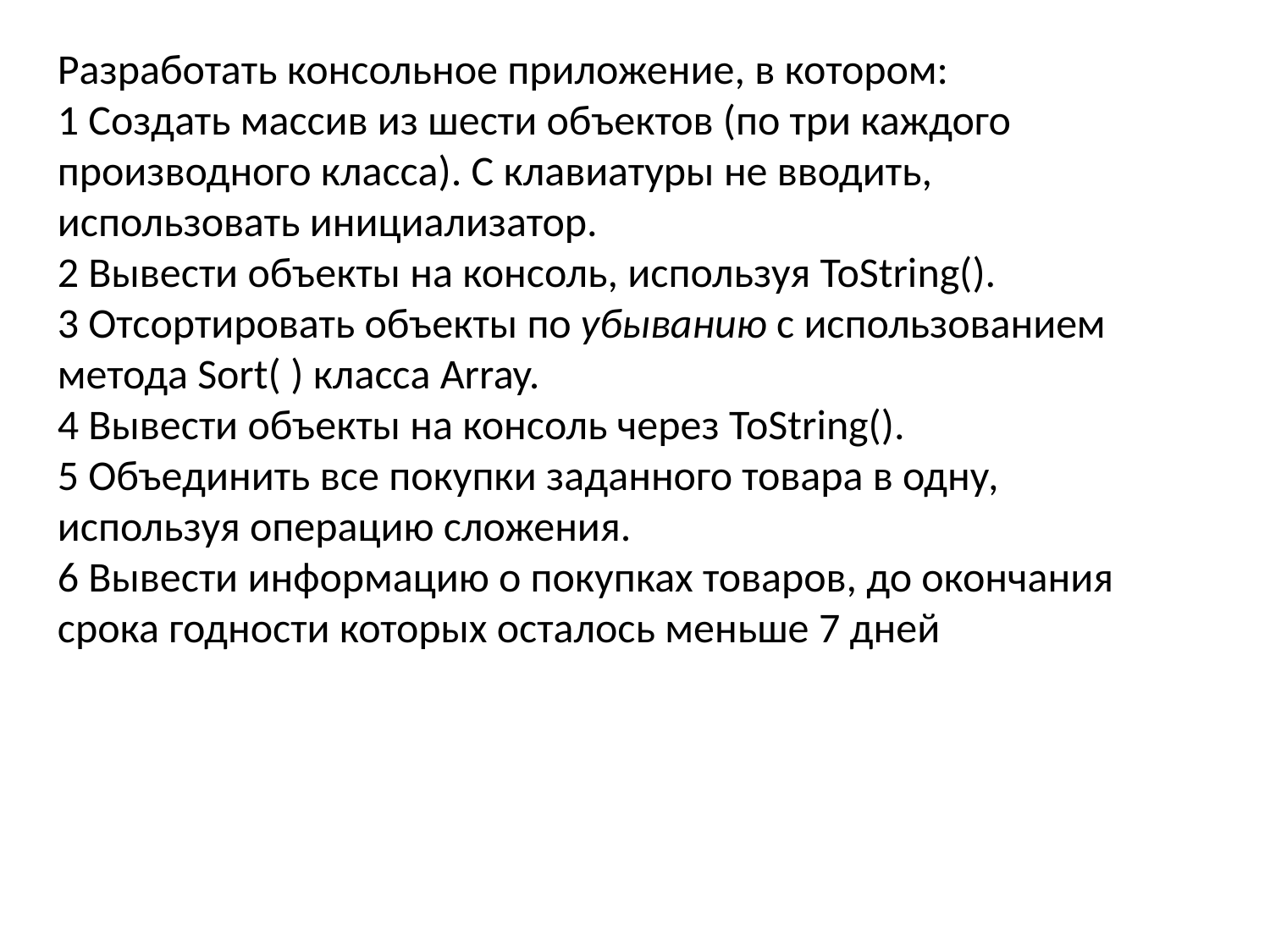

Разработать консольное приложение, в котором:
1 Создать массив из шести объектов (по три каждого производного класса). С клавиатуры не вводить, использовать инициализатор.
2 Вывести объекты на консоль, используя ToString().
3 Отсортировать объекты по убыванию с использованием метода Sort( ) класса Array.
4 Вывести объекты на консоль через ToString().
5 Объединить все покупки заданного товара в одну, используя операцию сложения.
6 Вывести информацию о покупках товаров, до окончания срока годности которых осталось меньше 7 дней